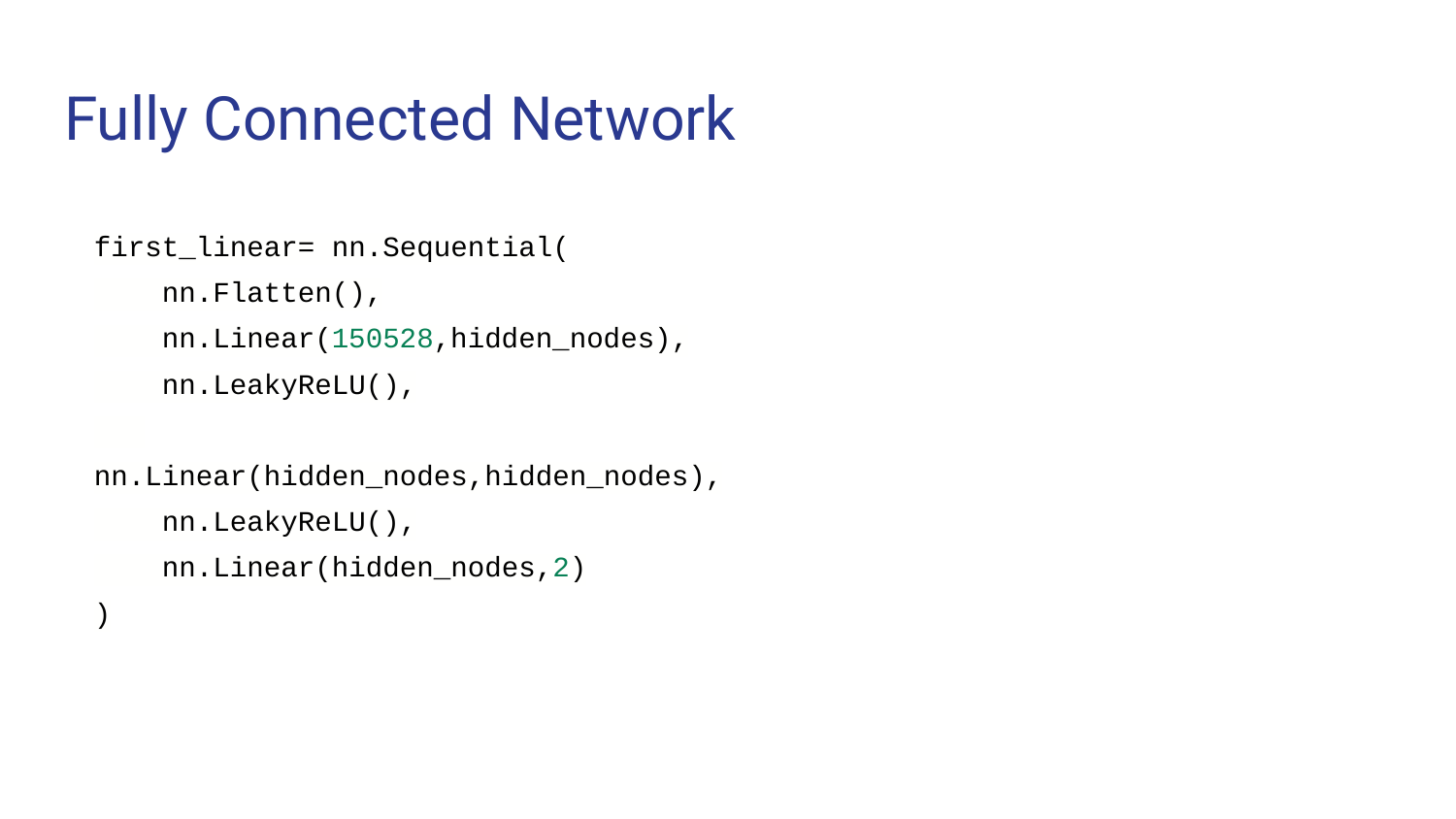

# Fully Connected Network
first_linear= nn.Sequential(
    nn.Flatten(),
    nn.Linear(150528,hidden_nodes),
    nn.LeakyReLU(),
    nn.Linear(hidden_nodes,hidden_nodes),
    nn.LeakyReLU(),
    nn.Linear(hidden_nodes,2)
)